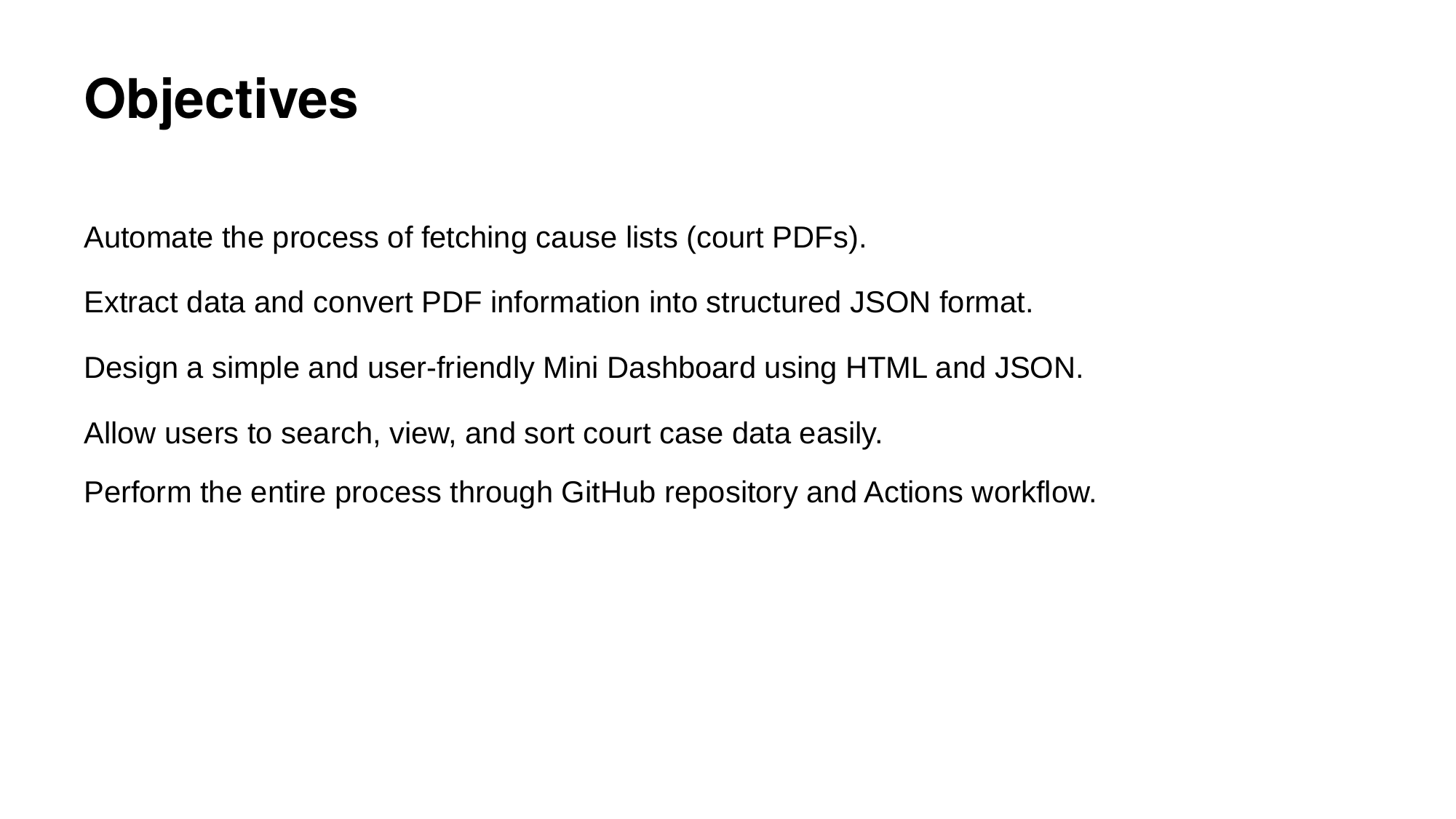

# Objectives
Automate the process of fetching cause lists (court PDFs).
Extract data and convert PDF information into structured JSON format.
Design a simple and user-friendly Mini Dashboard using HTML and JSON.
Allow users to search, view, and sort court case data easily.
Perform the entire process through GitHub repository and Actions workflow.